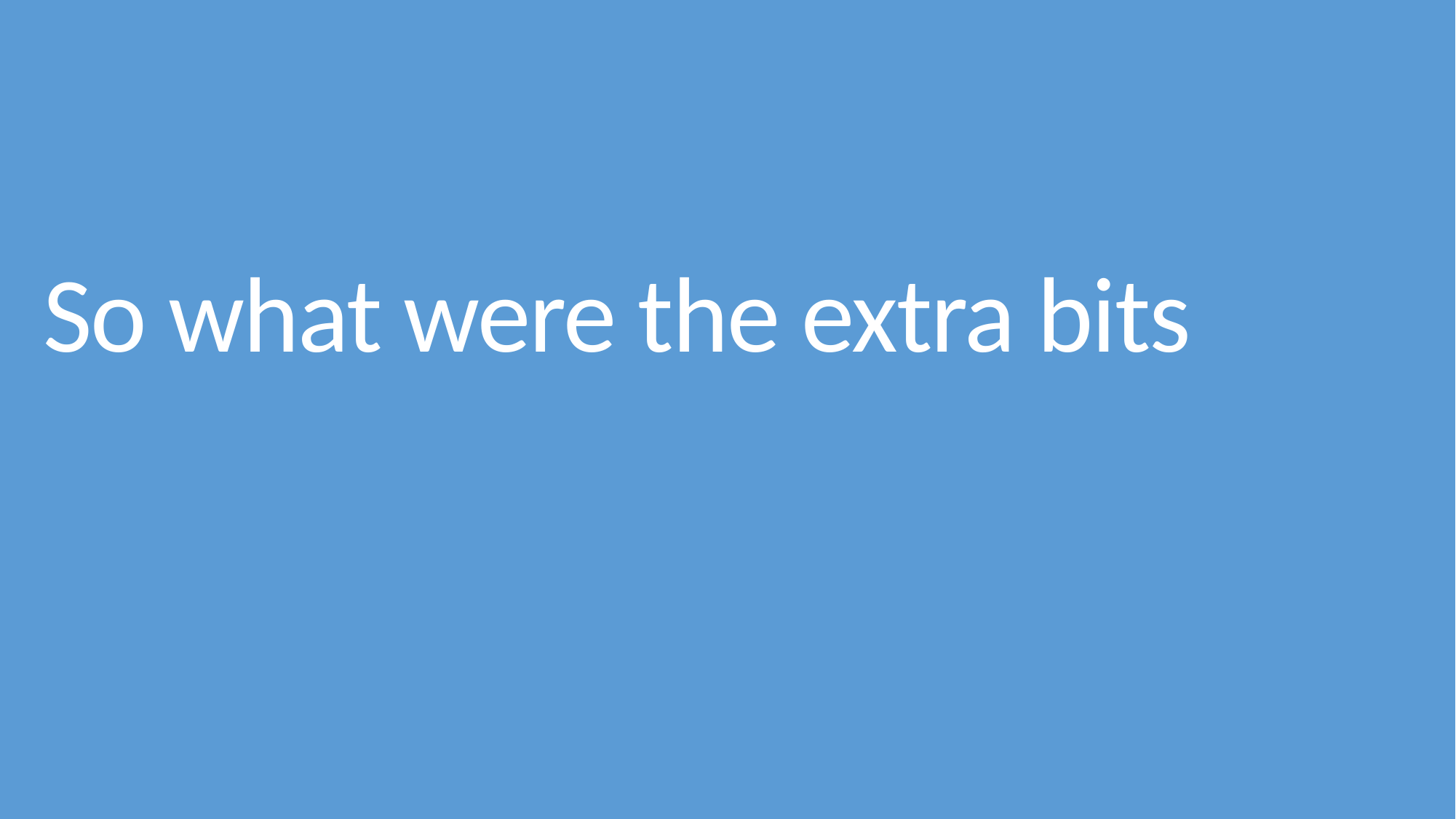

# So what were the extra bits